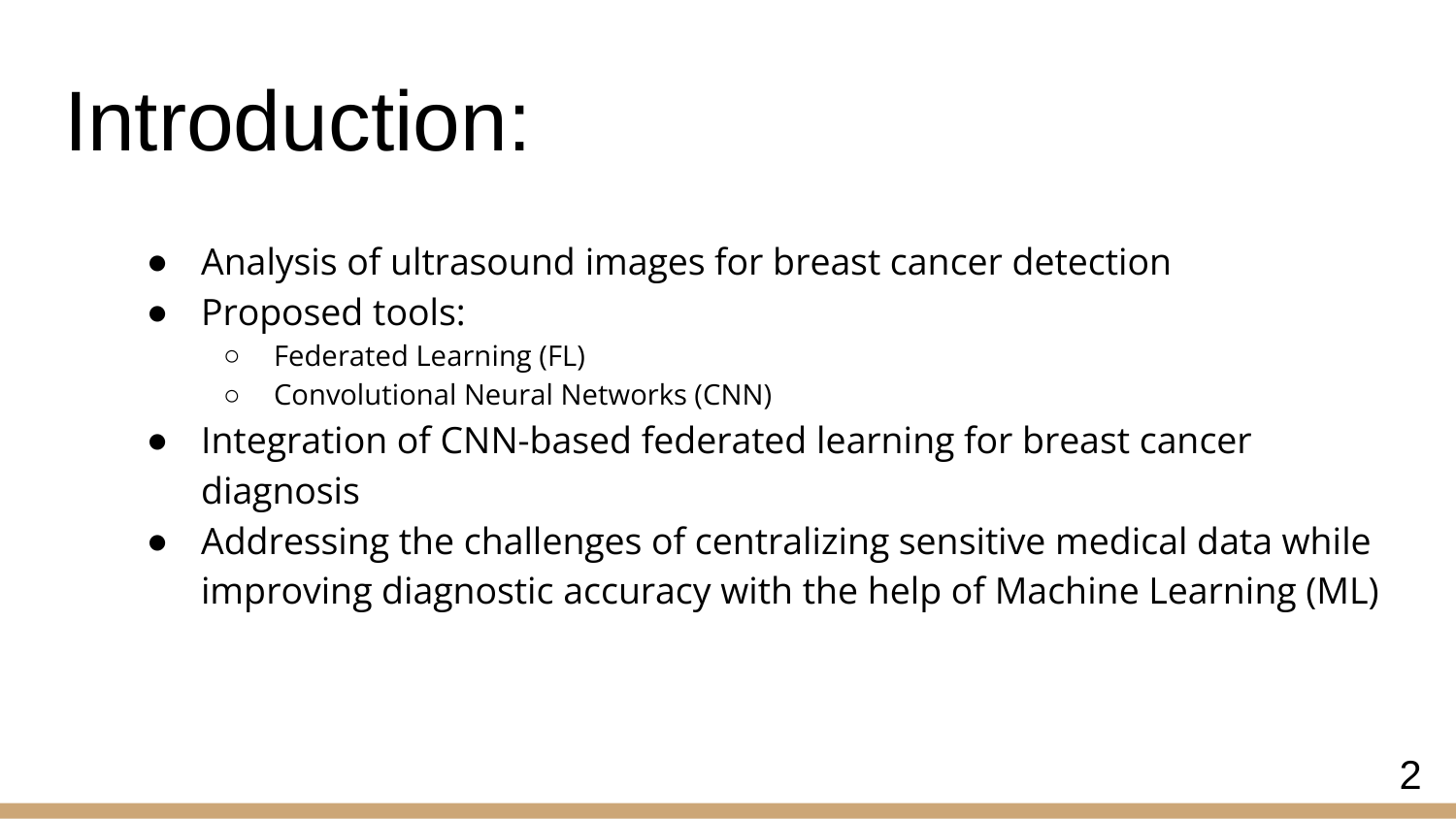

# Introduction:
Analysis of ultrasound images for breast cancer detection
Proposed tools:
Federated Learning (FL)
Convolutional Neural Networks (CNN)
Integration of CNN-based federated learning for breast cancer diagnosis
Addressing the challenges of centralizing sensitive medical data while improving diagnostic accuracy with the help of Machine Learning (ML)
2